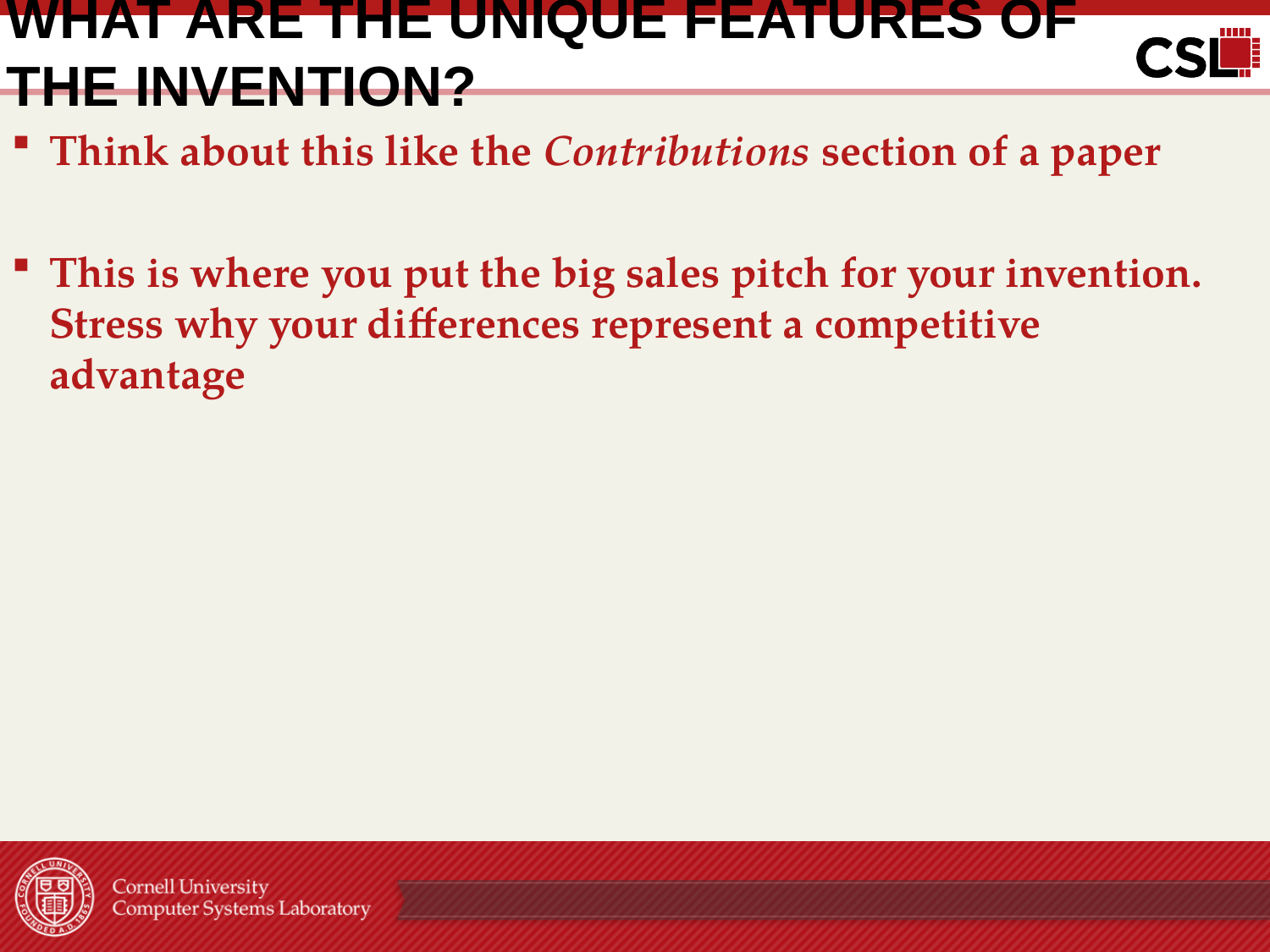

# What are the unique features of the invention?
Think about this like the Contributions section of a paper

This is where you put the big sales pitch for your invention. Stress why your differences represent a competitive advantage